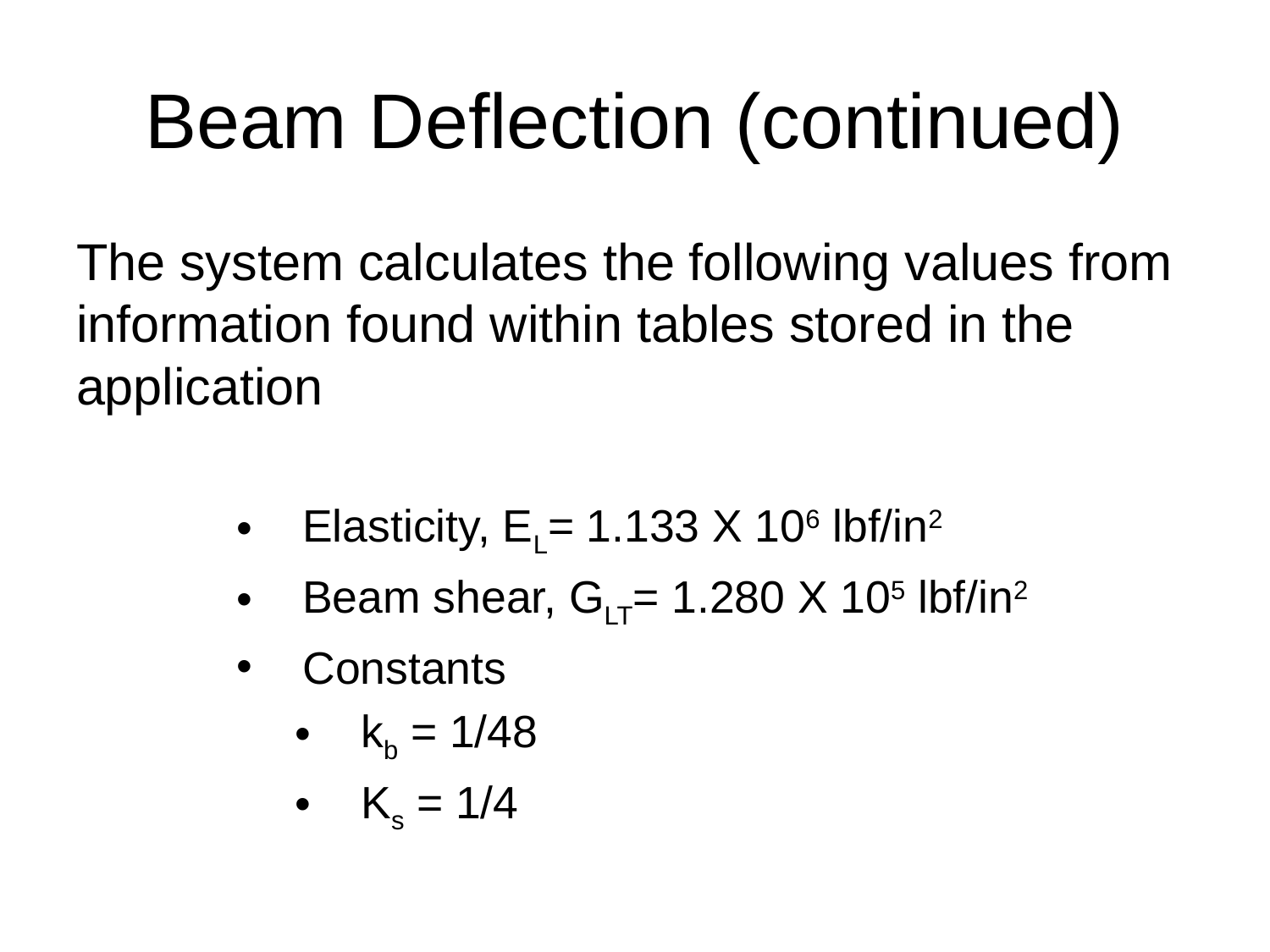

# Beam Deflection (continued)
The system calculates the following values from information found within tables stored in the application

Elasticity, EL= 1.133 X 106 lbf/in2
Beam shear, GLT= 1.280 X 105 lbf/in2
Constants
kb = 1/48
Ks = 1/4